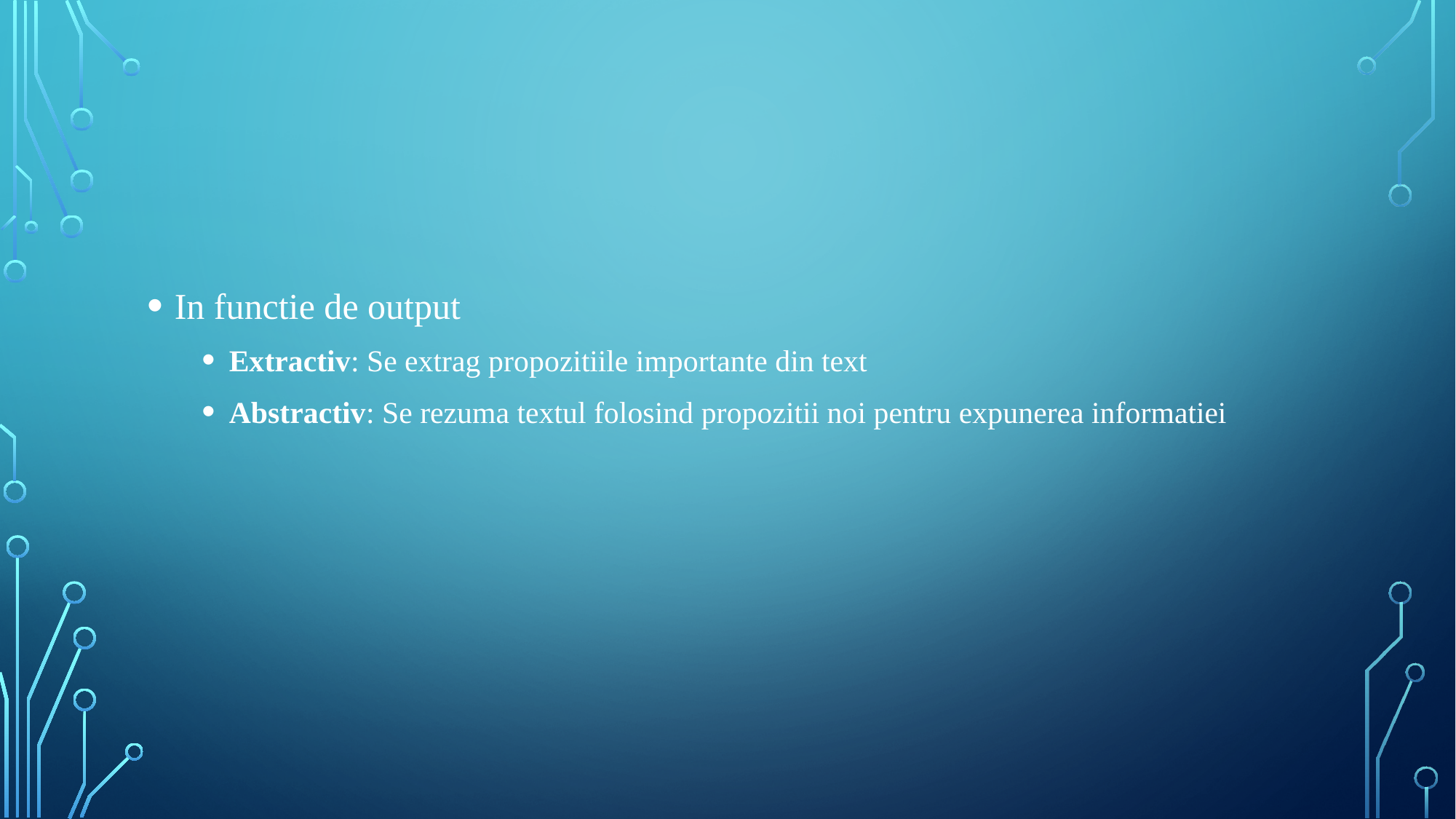

#
In functie de output
Extractiv: Se extrag propozitiile importante din text
Abstractiv: Se rezuma textul folosind propozitii noi pentru expunerea informatiei